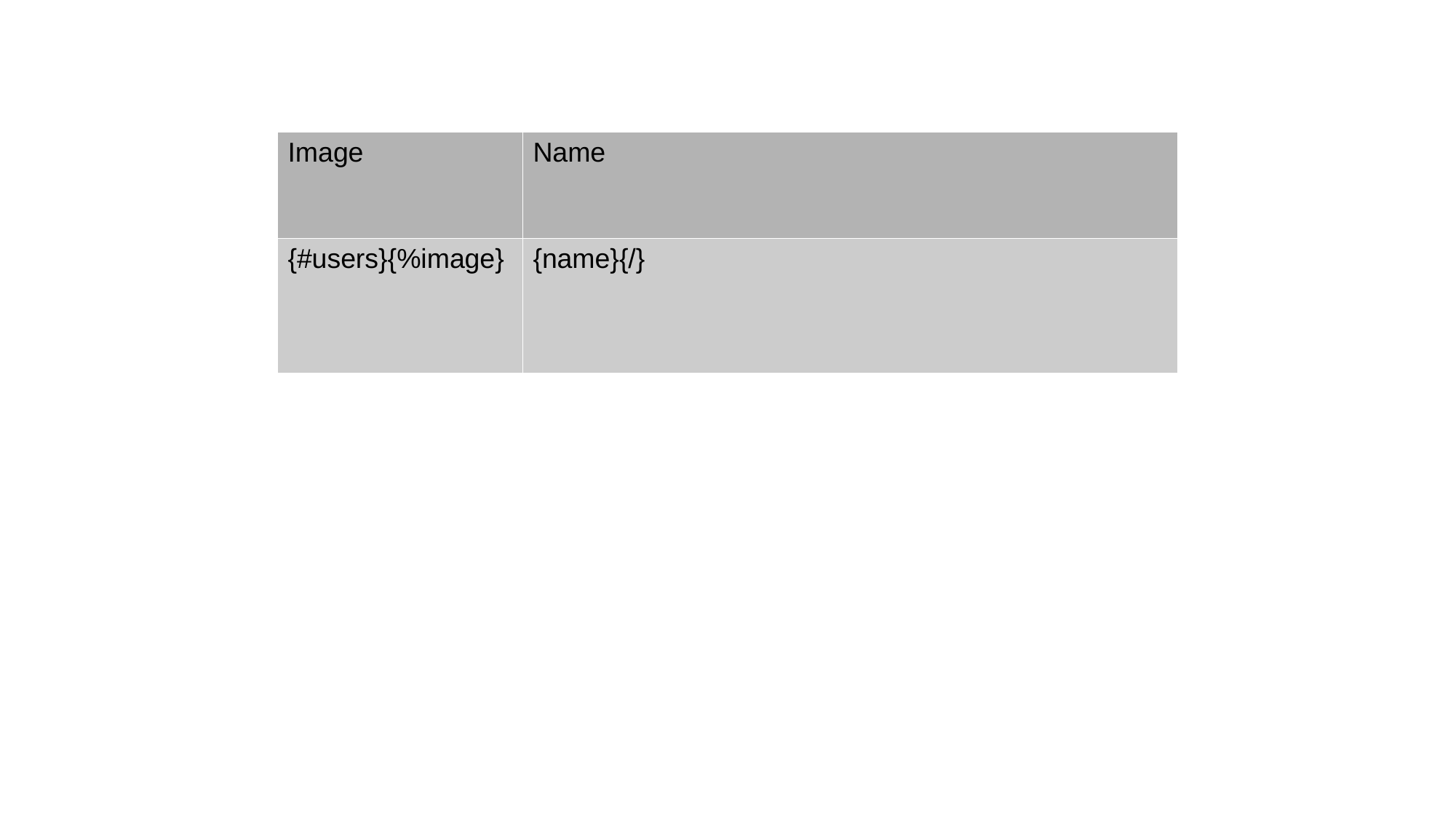

| Image | Name |
| --- | --- |
| {#users}{%image} | {name}{/} |